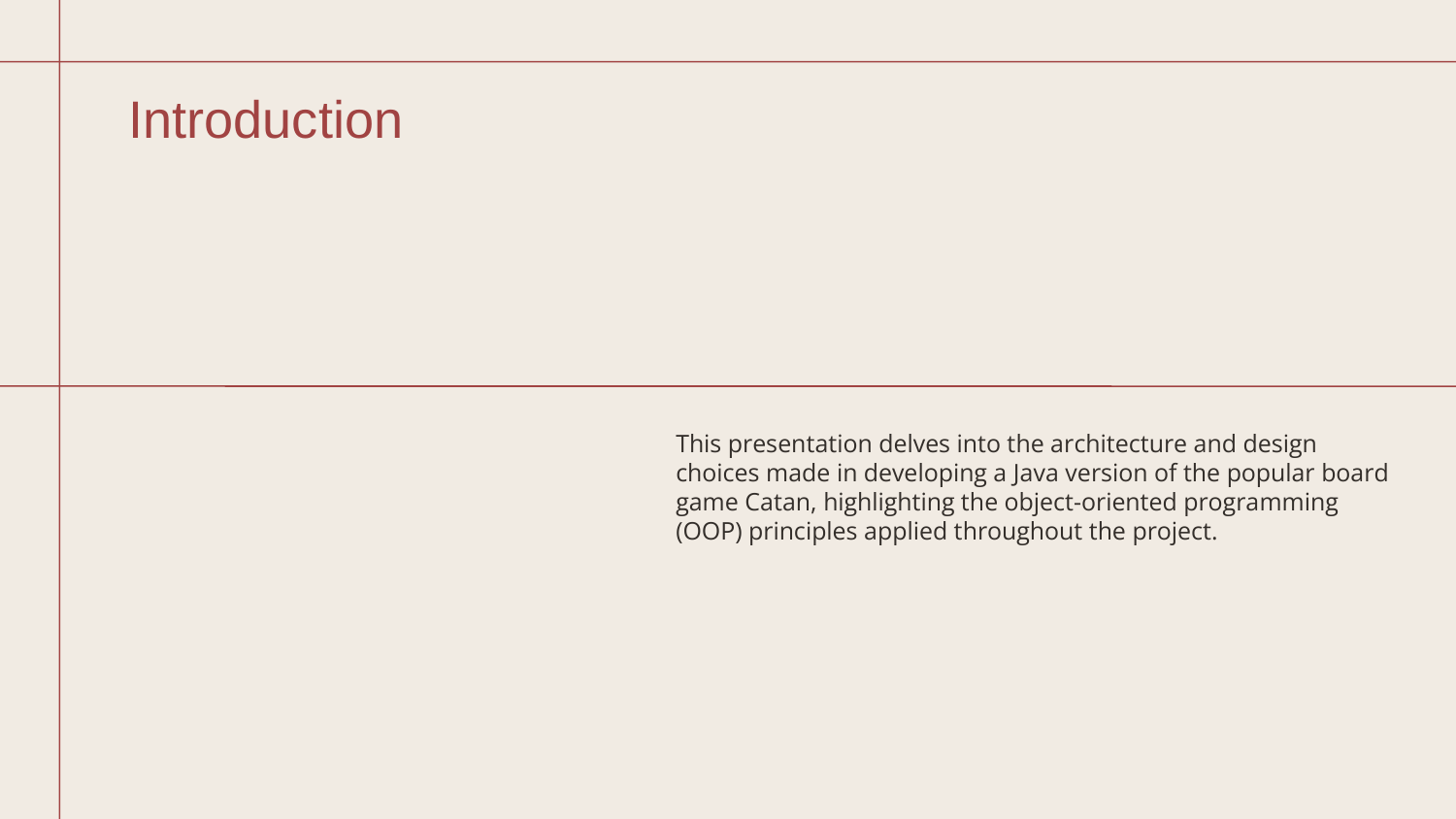

# Introduction
This presentation delves into the architecture and design choices made in developing a Java version of the popular board game Catan, highlighting the object-oriented programming (OOP) principles applied throughout the project.